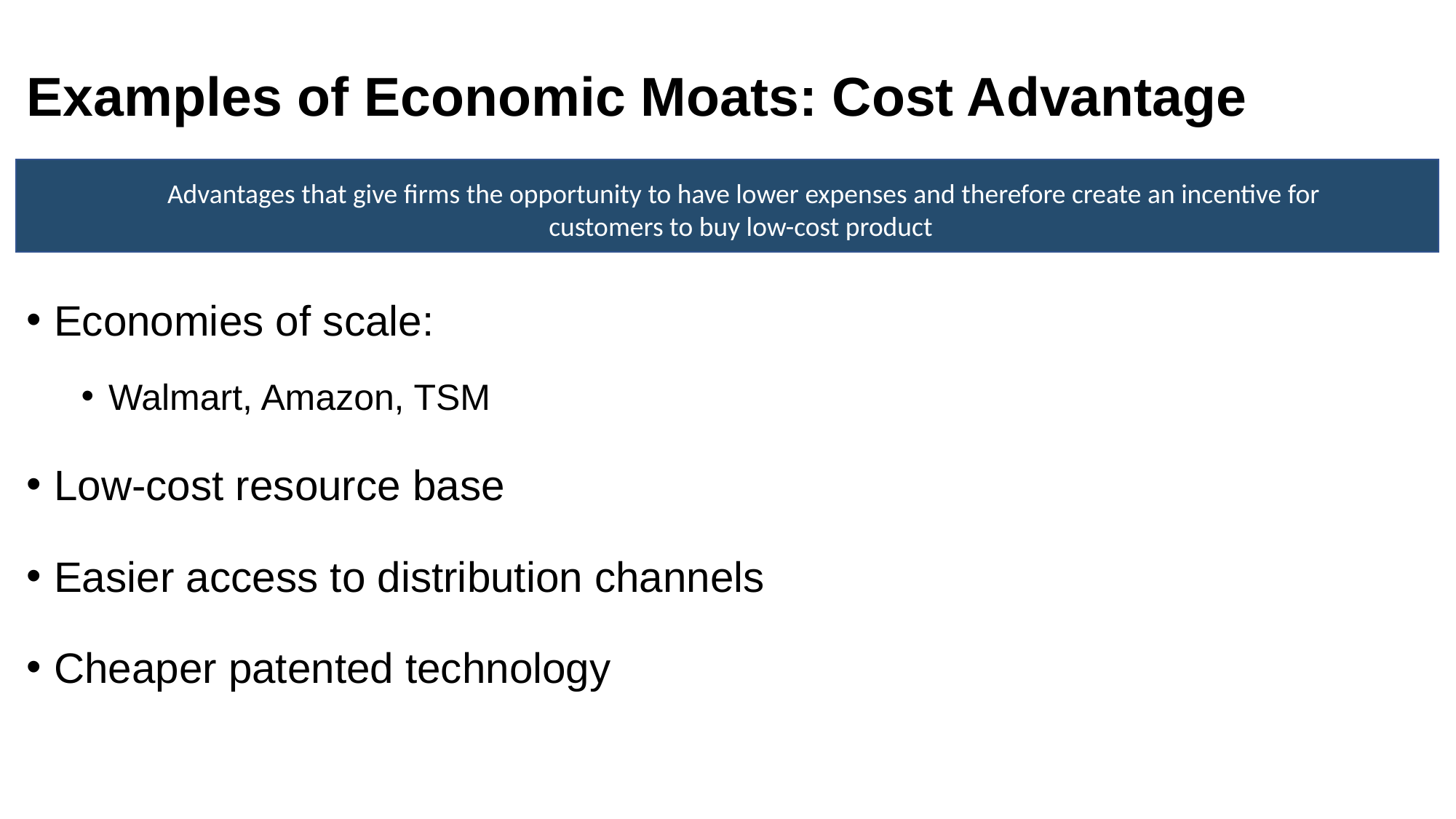

# Examples of Economic Moats: Cost Advantage
Advantages that give firms the opportunity to have lower expenses and therefore create an incentive for customers to buy low-cost product

Economies of scale:
Walmart, Amazon, TSM
Low-cost resource base
Easier access to distribution channels
Cheaper patented technology